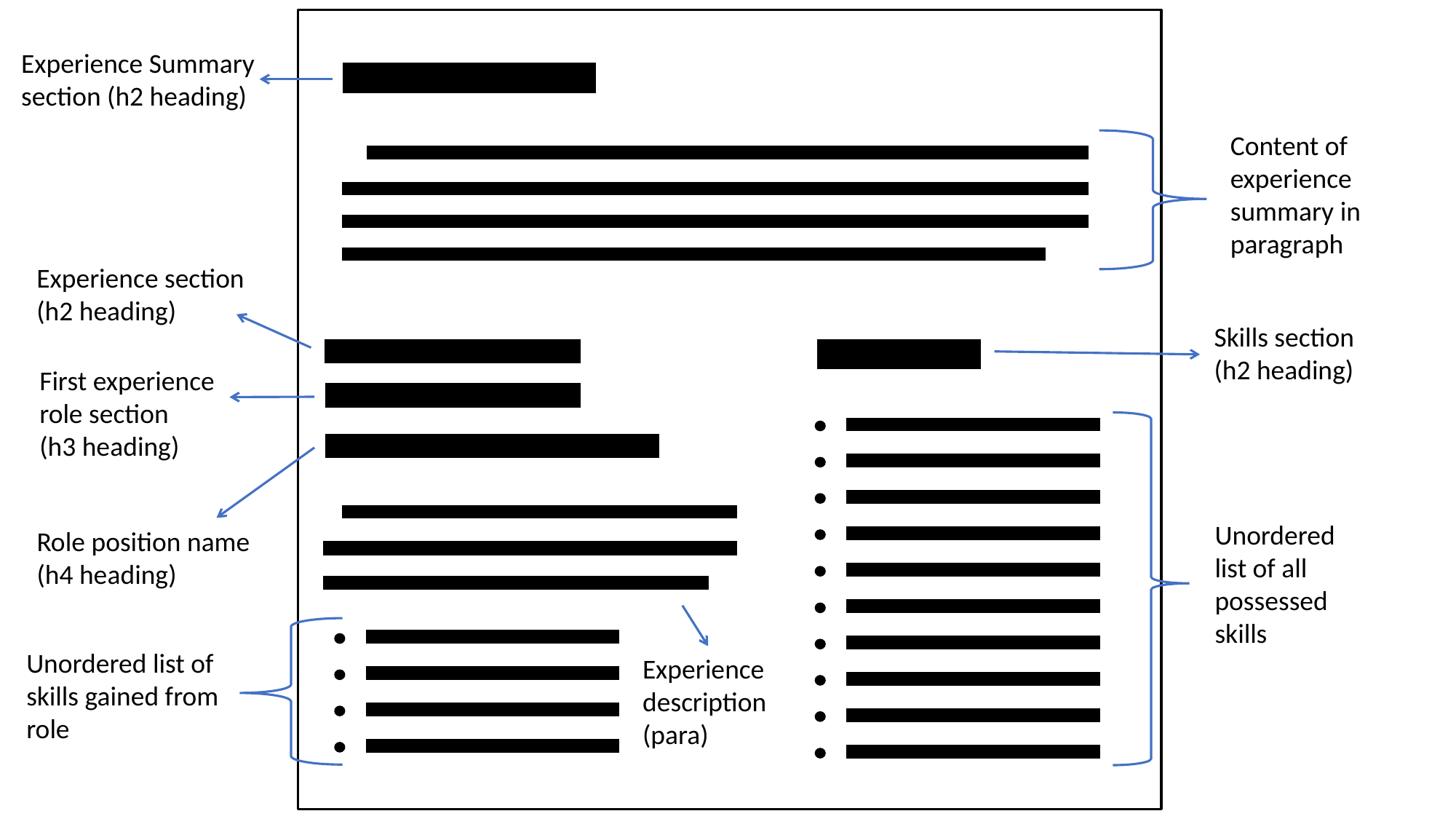

Experience Summary section (h2 heading)

Content of experience summary in paragraph

Experience section
(h2 heading)
Skills section
(h2 heading)

First experience role section
(h3 heading)

Unordered list of all possessed skills
Role position name
(h4 heading)

Unordered list of skills gained from role
Experience description (para)